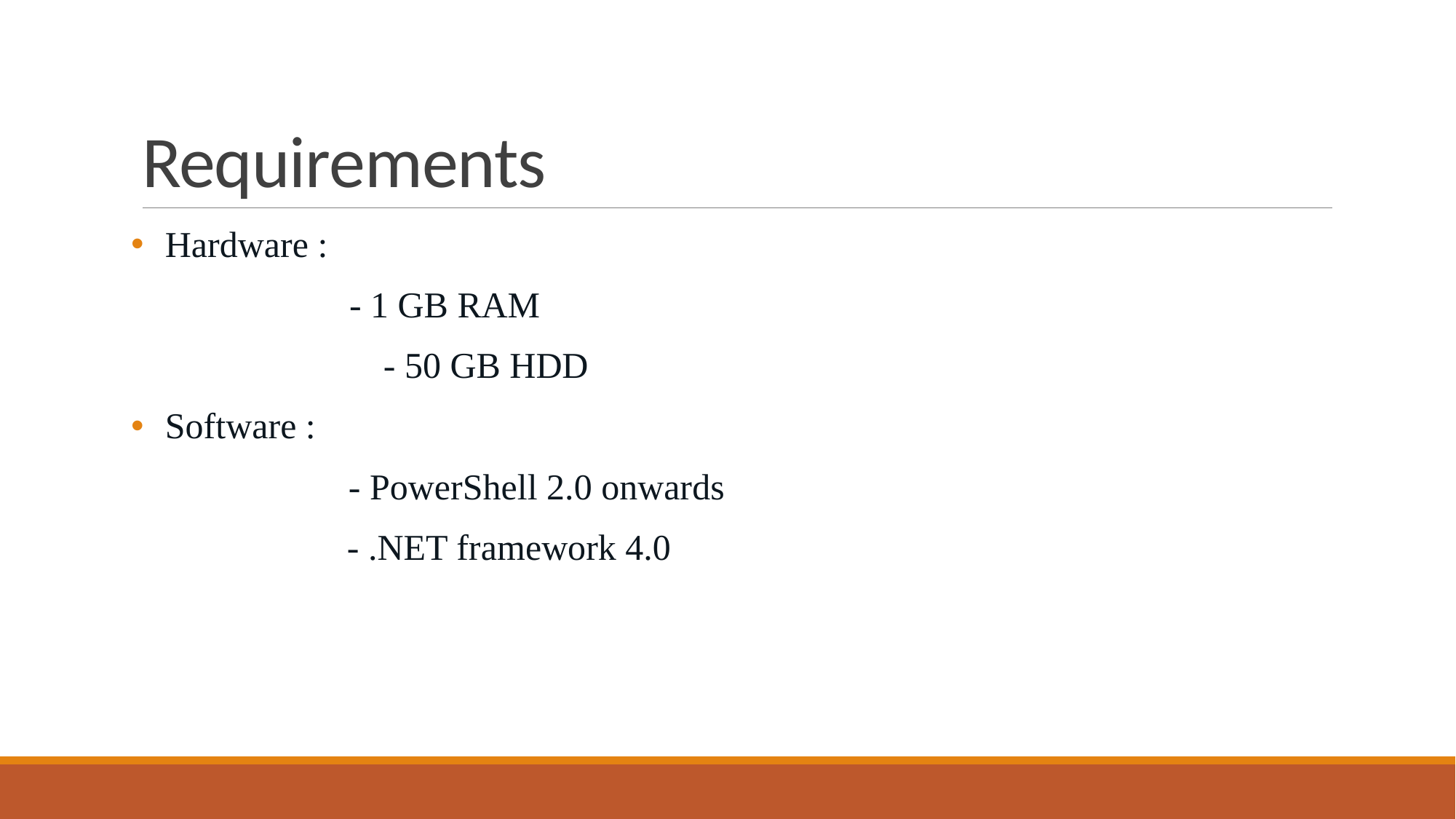

# Requirements
Hardware :
                        - 1 GB RAM
		- 50 GB HDD
Software :
                        - PowerShell 2.0 onwards
                    - .NET framework 4.0